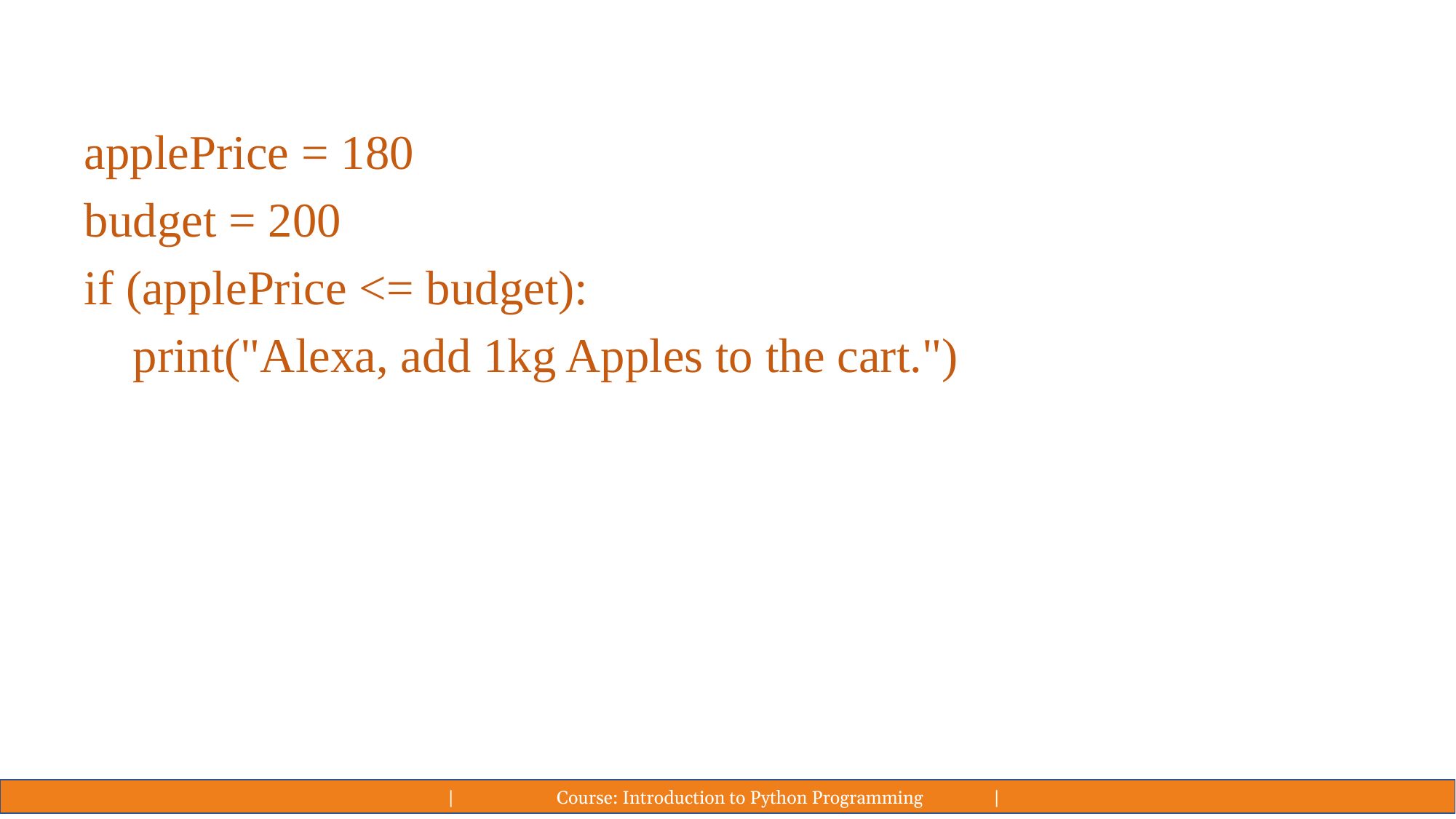

#
applePrice = 180
budget = 200
if (applePrice <= budget):
    print("Alexa, add 1kg Apples to the cart.")